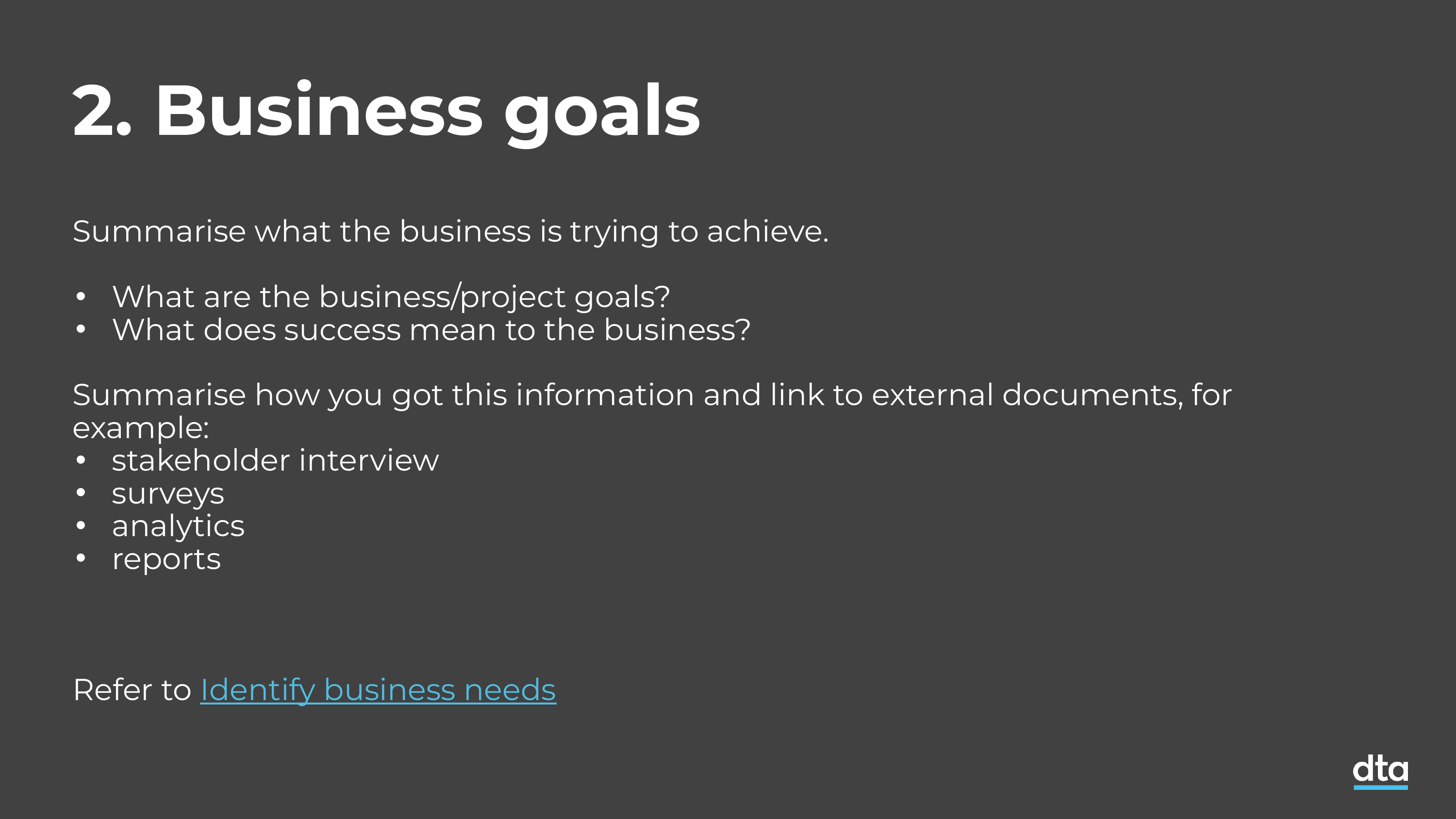

# 2. Business goals

Summarise what the business is trying to achieve.

What are the business/project goals?
What does success mean to the business?

Summarise how you got this information and link to external documents, for example:
stakeholder interview
surveys
analytics
reports

Refer to Identify business needs